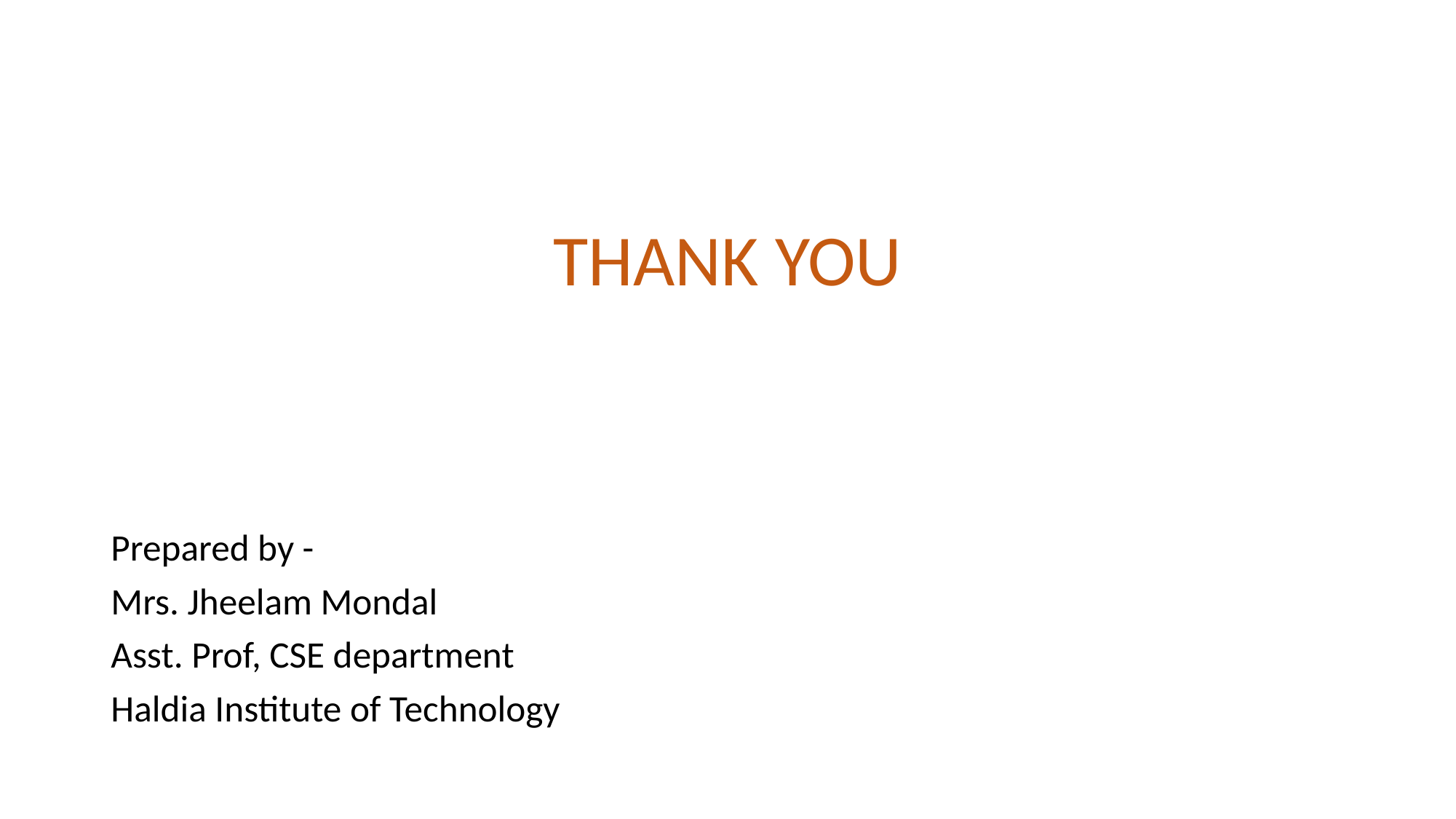

THANK YOU

Prepared by -
Mrs. Jheelam Mondal
Asst. Prof, CSE department
Haldia Institute of Technology